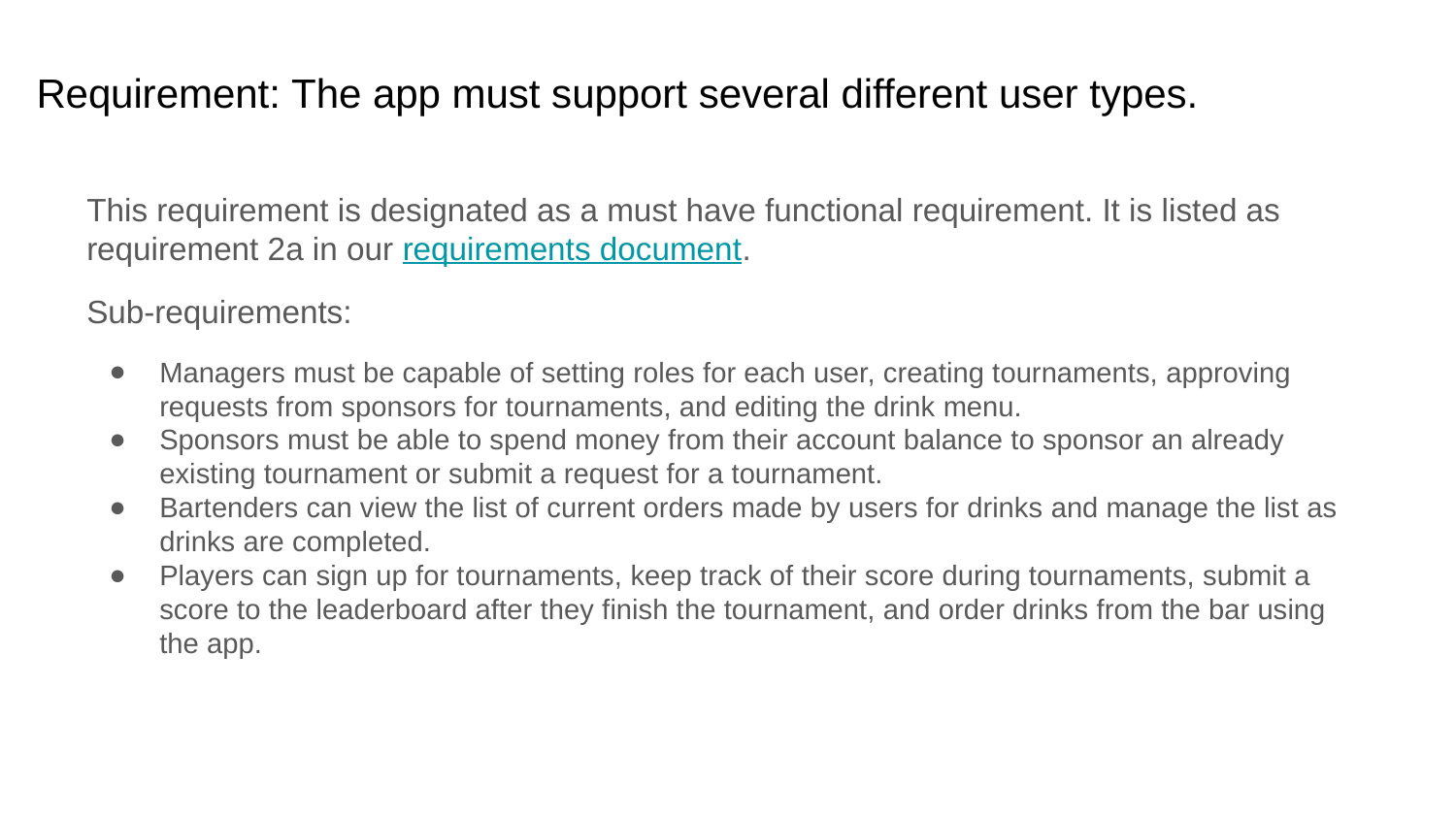

# Requirement: The app must support several different user types.
This requirement is designated as a must have functional requirement. It is listed as requirement 2a in our requirements document.
Sub-requirements:
Managers must be capable of setting roles for each user, creating tournaments, approving requests from sponsors for tournaments, and editing the drink menu.
Sponsors must be able to spend money from their account balance to sponsor an already existing tournament or submit a request for a tournament.
Bartenders can view the list of current orders made by users for drinks and manage the list as drinks are completed.
Players can sign up for tournaments, keep track of their score during tournaments, submit a score to the leaderboard after they finish the tournament, and order drinks from the bar using the app.